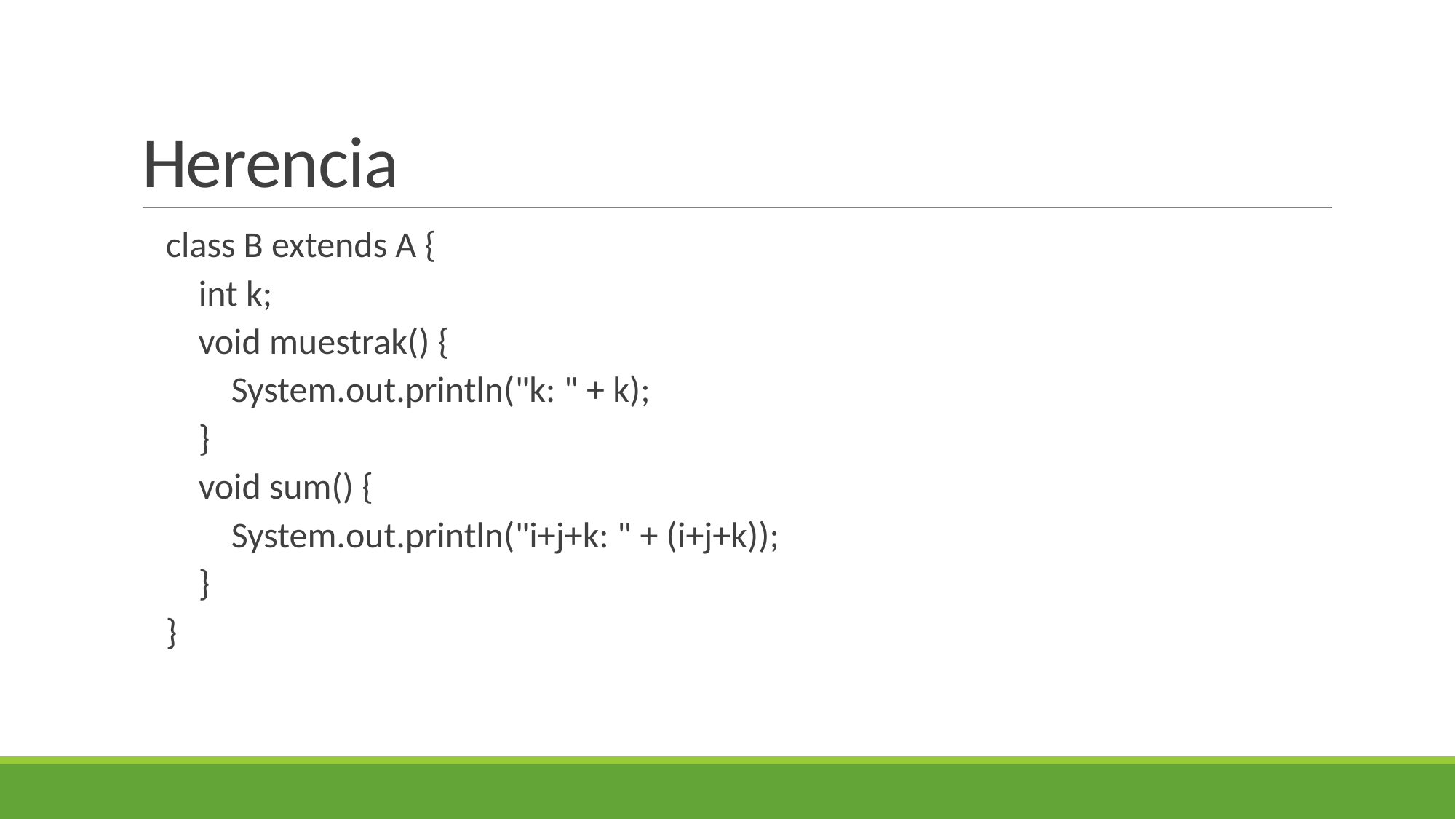

# Herencia
class B extends A {
    int k;
    void muestrak() {
        System.out.println("k: " + k);
    }
    void sum() {
        System.out.println("i+j+k: " + (i+j+k));
    }
}